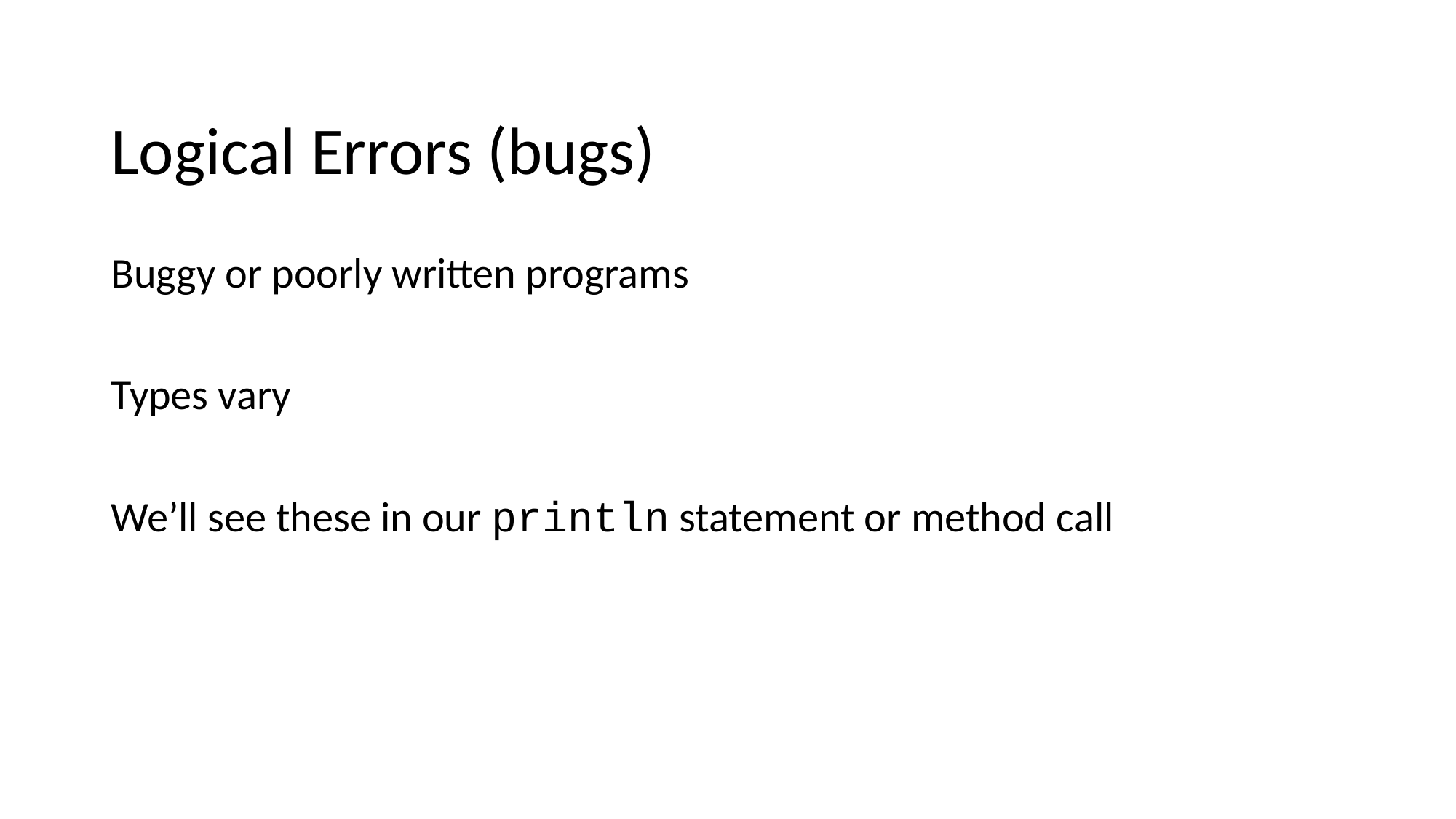

# Logical Errors (bugs)
Buggy or poorly written programs

Types vary

We’ll see these in our println statement or method call